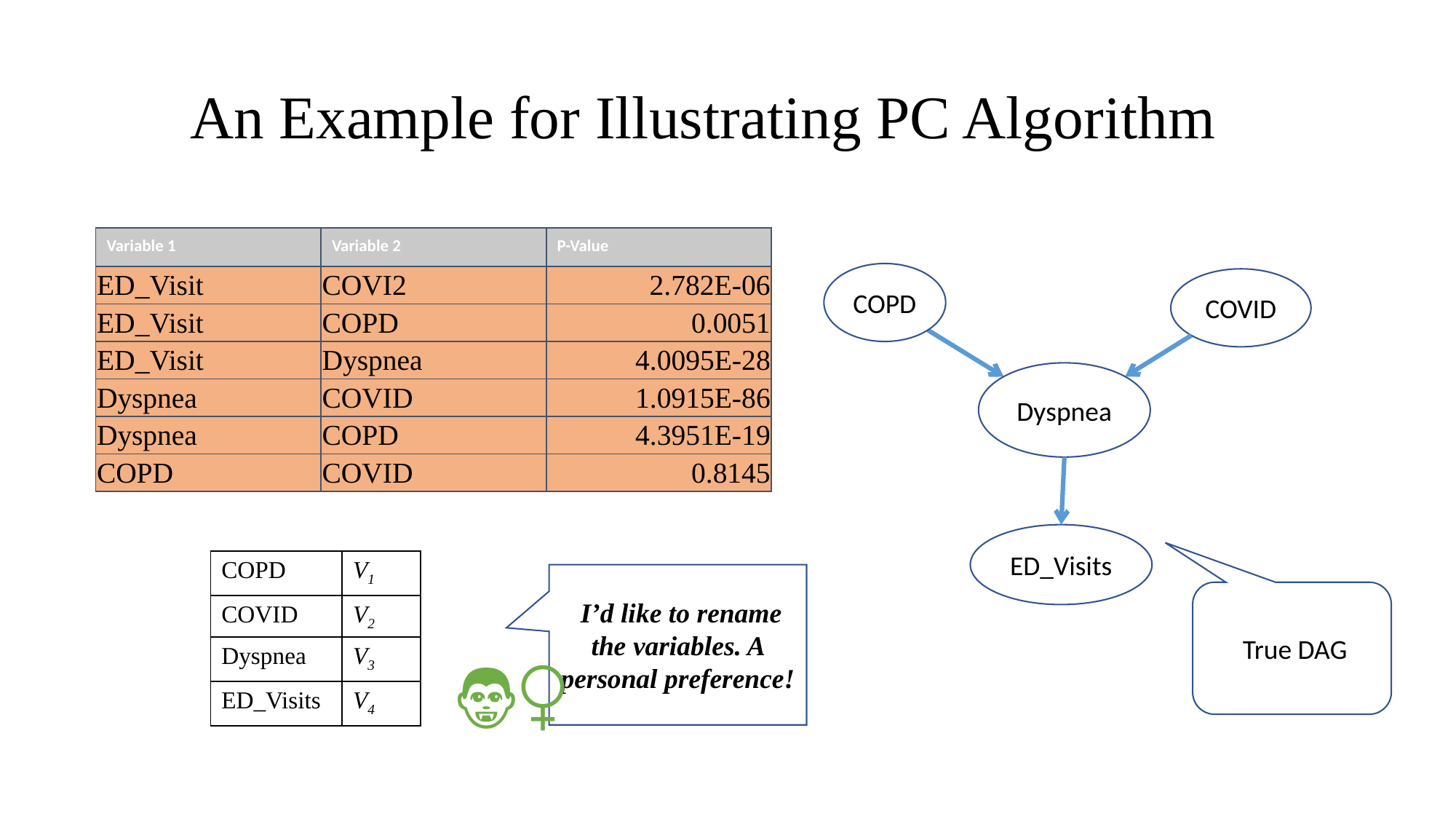

# An Example for Illustrating PC Algorithm
| Variable 1 | Variable 2 | P-Value |
| --- | --- | --- |
| ED\_Visit | COVI2 | 2.782E-06 |
| ED\_Visit | COPD | 0.0051 |
| ED\_Visit | Dyspnea | 4.0095E-28 |
| Dyspnea | COVID | 1.0915E-86 |
| Dyspnea | COPD | 4.3951E-19 |
| COPD | COVID | 0.8145 |
COPD
Dyspnea
COVID
ED_Visits
| COPD | V1 |
| --- | --- |
| COVID | V2 |
| Dyspnea | V3 |
| ED\_Visits | V4 |
 I’d like to rename the variables. A personal preference!
🧛‍♀️
 True DAG